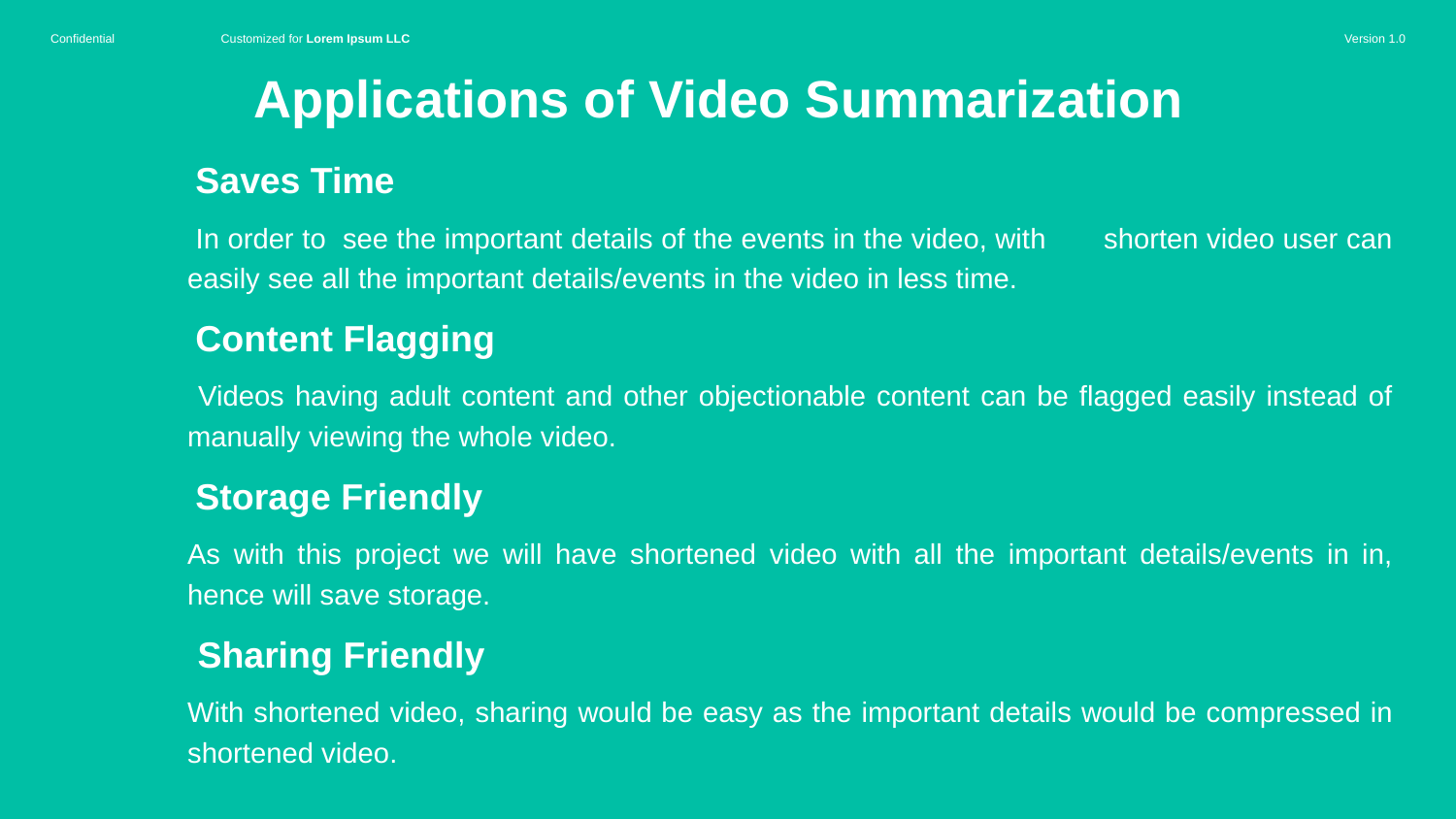

# Applications of Video Summarization
 Saves Time
 In order to  see the important details of the events in the video, with       shorten video user can easily see all the important details/events in the video in less time.
 Content Flagging
 Videos having adult content and other objectionable content can be flagged easily instead of manually viewing the whole video.
 Storage Friendly
As with this project we will have shortened video with all the important details/events in in, hence will save storage.
 Sharing Friendly
With shortened video, sharing would be easy as the important details would be compressed in shortened video.